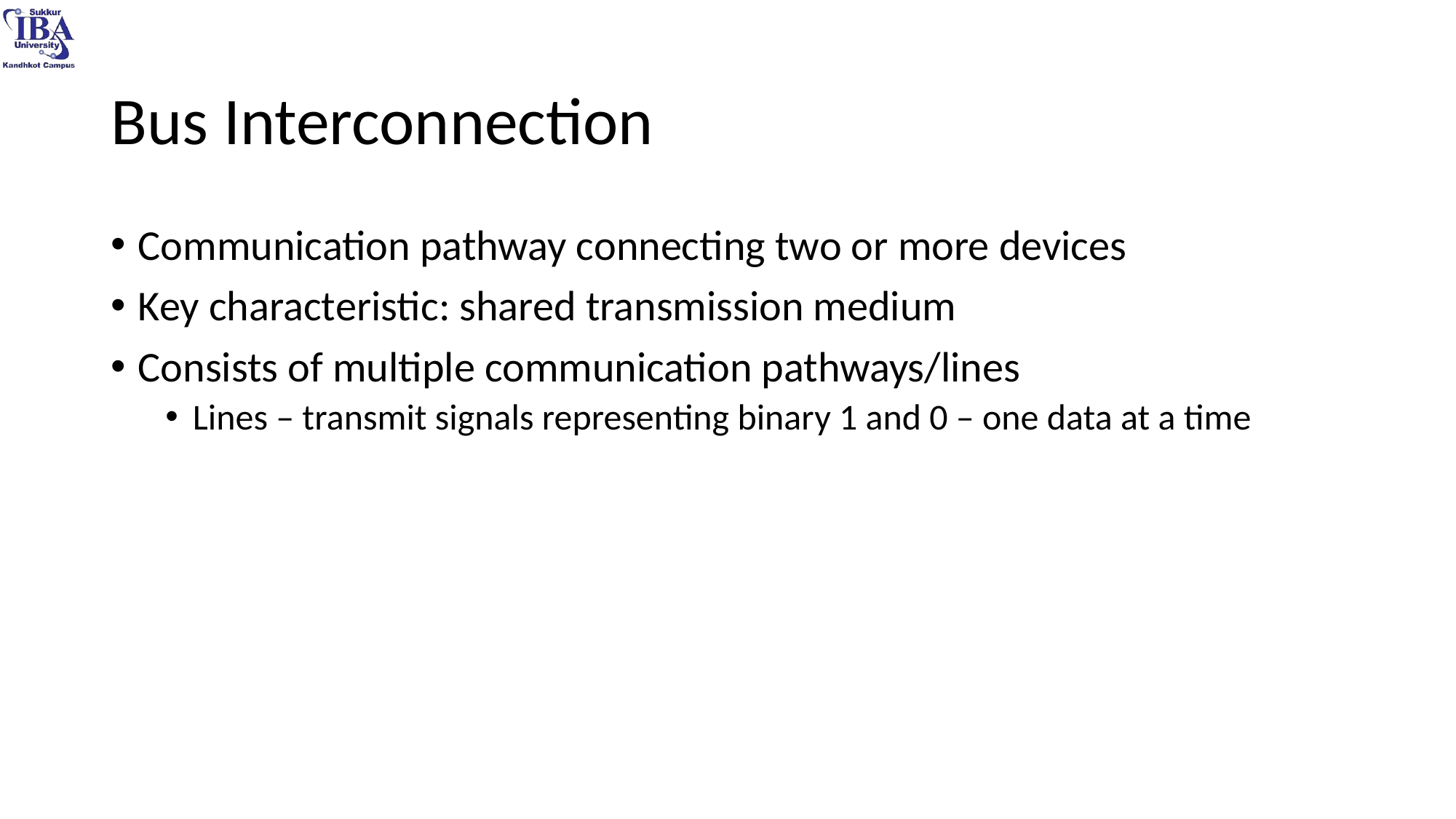

# Bus Interconnection
Communication pathway connecting two or more devices
Key characteristic: shared transmission medium
Consists of multiple communication pathways/lines
Lines – transmit signals representing binary 1 and 0 – one data at a time